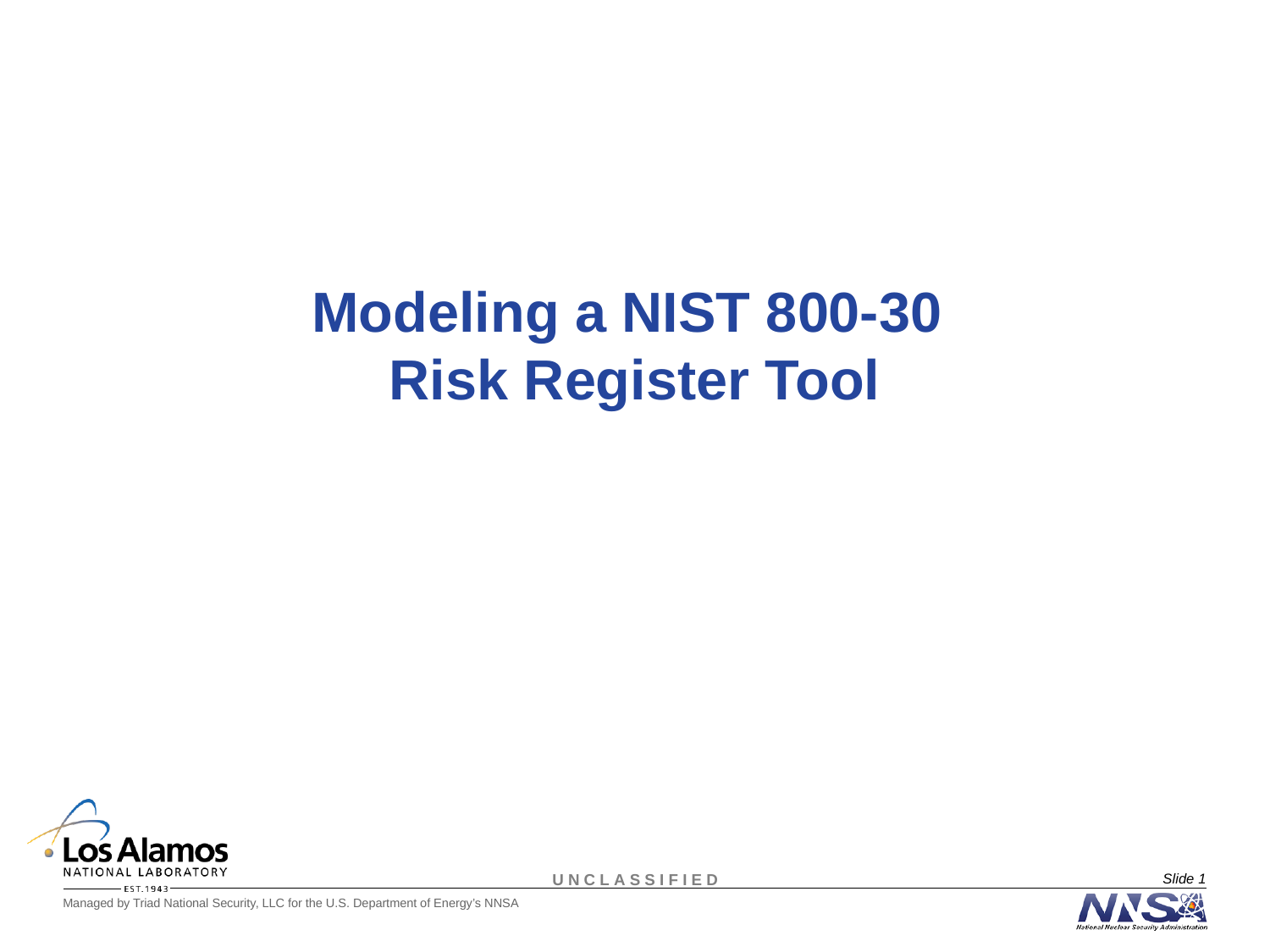

# Modeling a NIST 800-30 Risk Register Tool